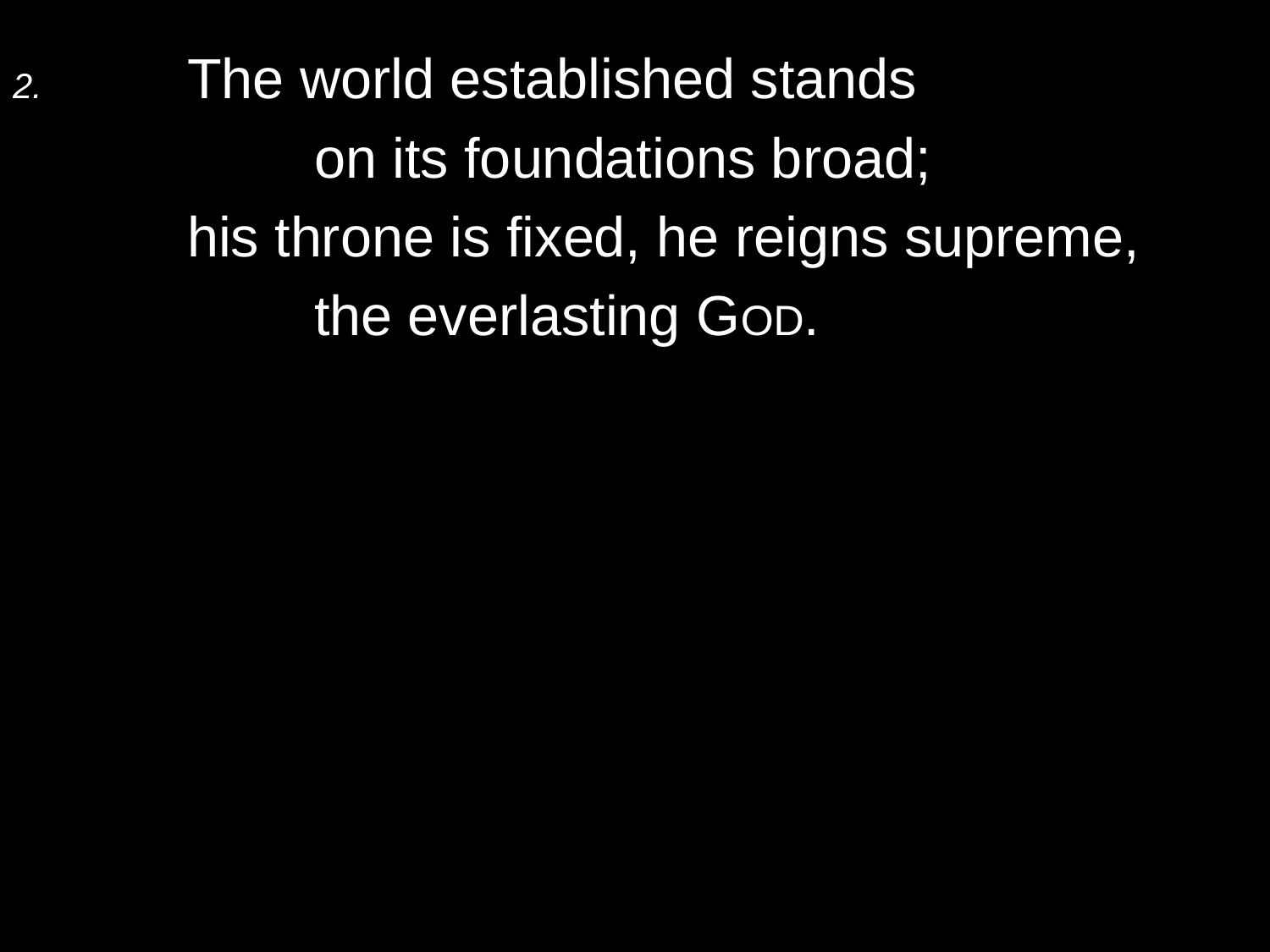

2.	The world established stands
		on its foundations broad;
	his throne is fixed, he reigns supreme,
		the everlasting God.